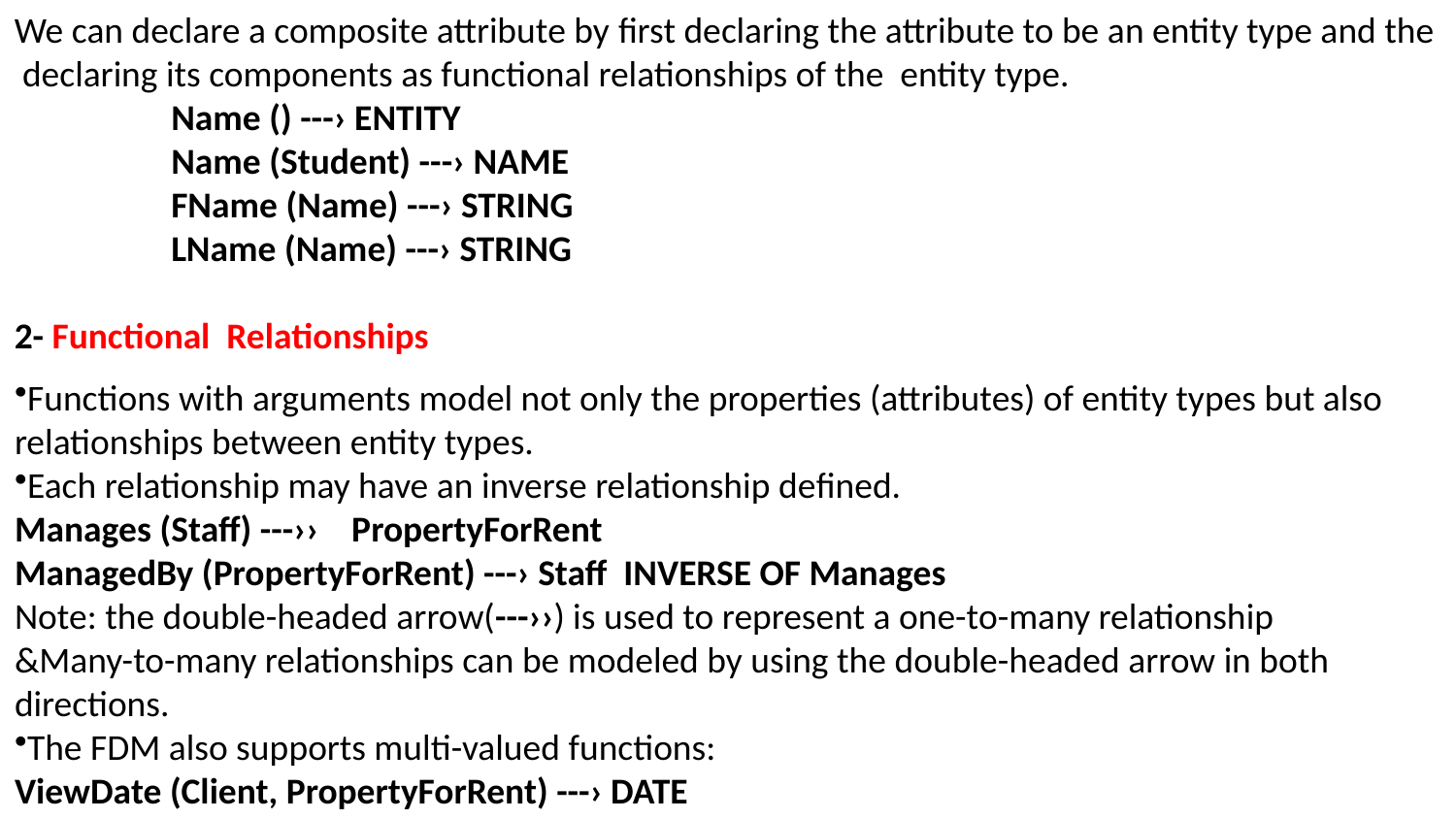

We can declare a composite attribute by ﬁrst declaring the attribute to be an entity type and the
 declaring its components as functional relationships of the  entity type.
                   Name () ---› ENTITY
                   Name (Student) ---› NAME
                   FName (Name) ---› STRING
                   LName (Name) ---› STRING

2- Functional  Relationships

Functions with arguments model not only the properties (attributes) of entity types but also relationships between entity types.
Each relationship may have an inverse relationship deﬁned.
Manages (Staff) ---››    PropertyForRent
ManagedBy (PropertyForRent) ---› Staff  INVERSE OF Manages
Note: the double-headed arrow(---››) is used to represent a one-to-many relationship
&Many-to-many relationships can be modeled by using the double-headed arrow in both directions.
The FDM also supports multi-valued functions:
ViewDate (Client, PropertyForRent) ---› DATE